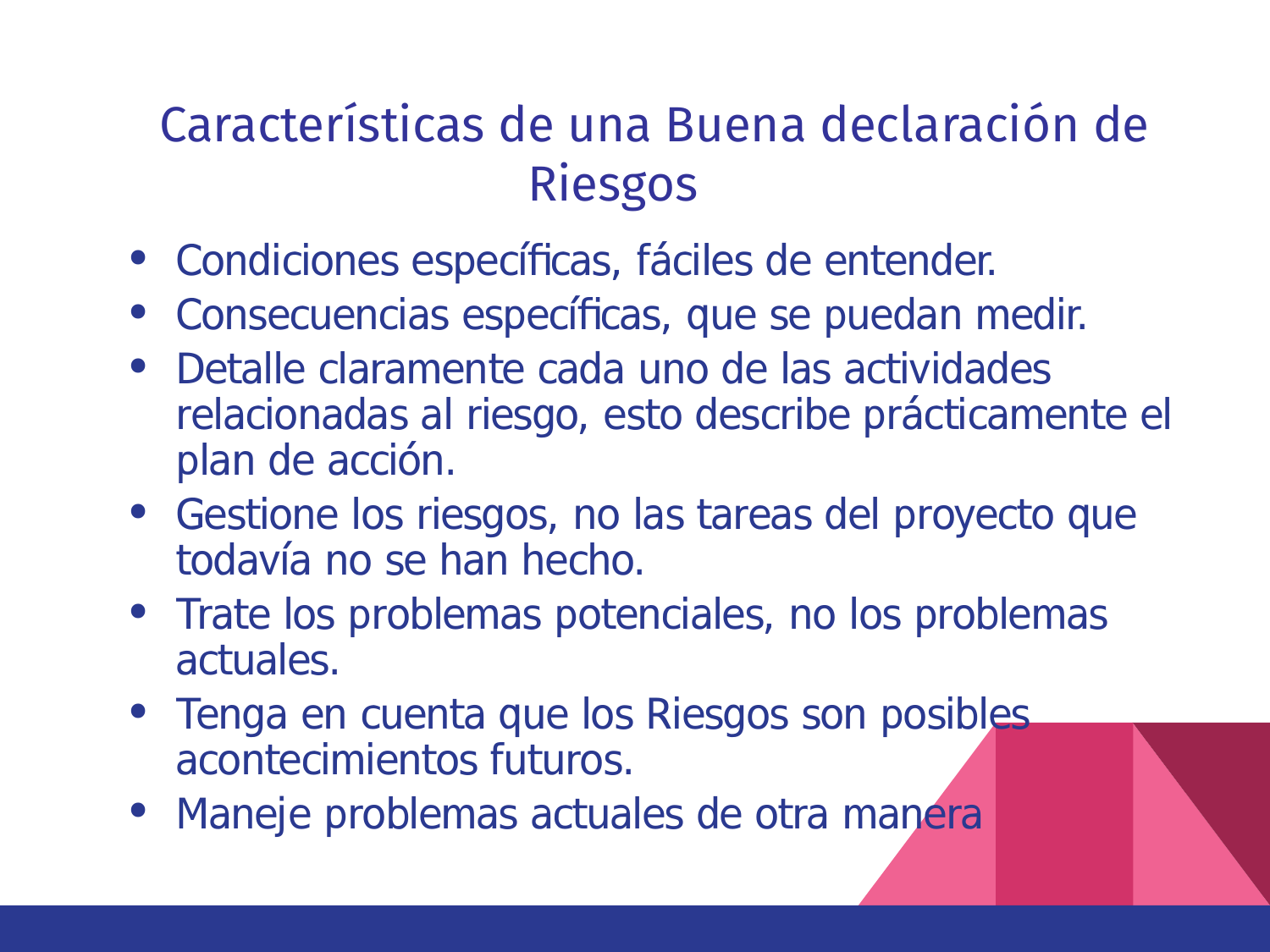

# Características de una Buena declaración de Riesgos
Condiciones específicas, fáciles de entender.
Consecuencias específicas, que se puedan medir.
Detalle claramente cada uno de las actividades relacionadas al riesgo, esto describe prácticamente el plan de acción.
Gestione los riesgos, no las tareas del proyecto que todavía no se han hecho.
Trate los problemas potenciales, no los problemas actuales.
Tenga en cuenta que los Riesgos son posibles acontecimientos futuros.
Maneje problemas actuales de otra manera